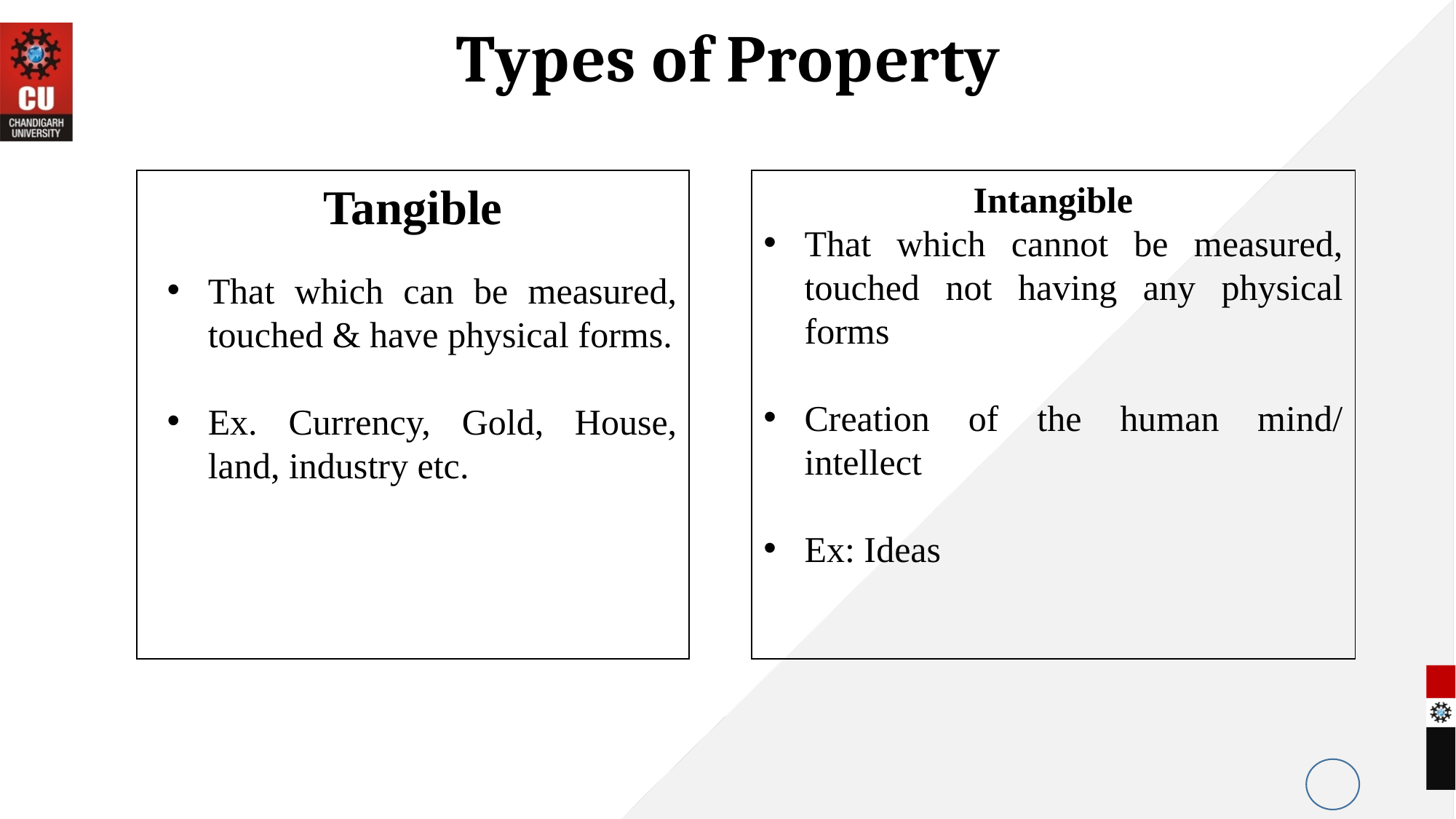

# Types of Property
Tangible

That which can be measured, touched & have physical forms.

Ex. Currency, Gold, House, land, industry etc.

Intangible
That which cannot be measured, touched not having any physical forms

Creation of the human mind/ intellect

Ex: Ideas